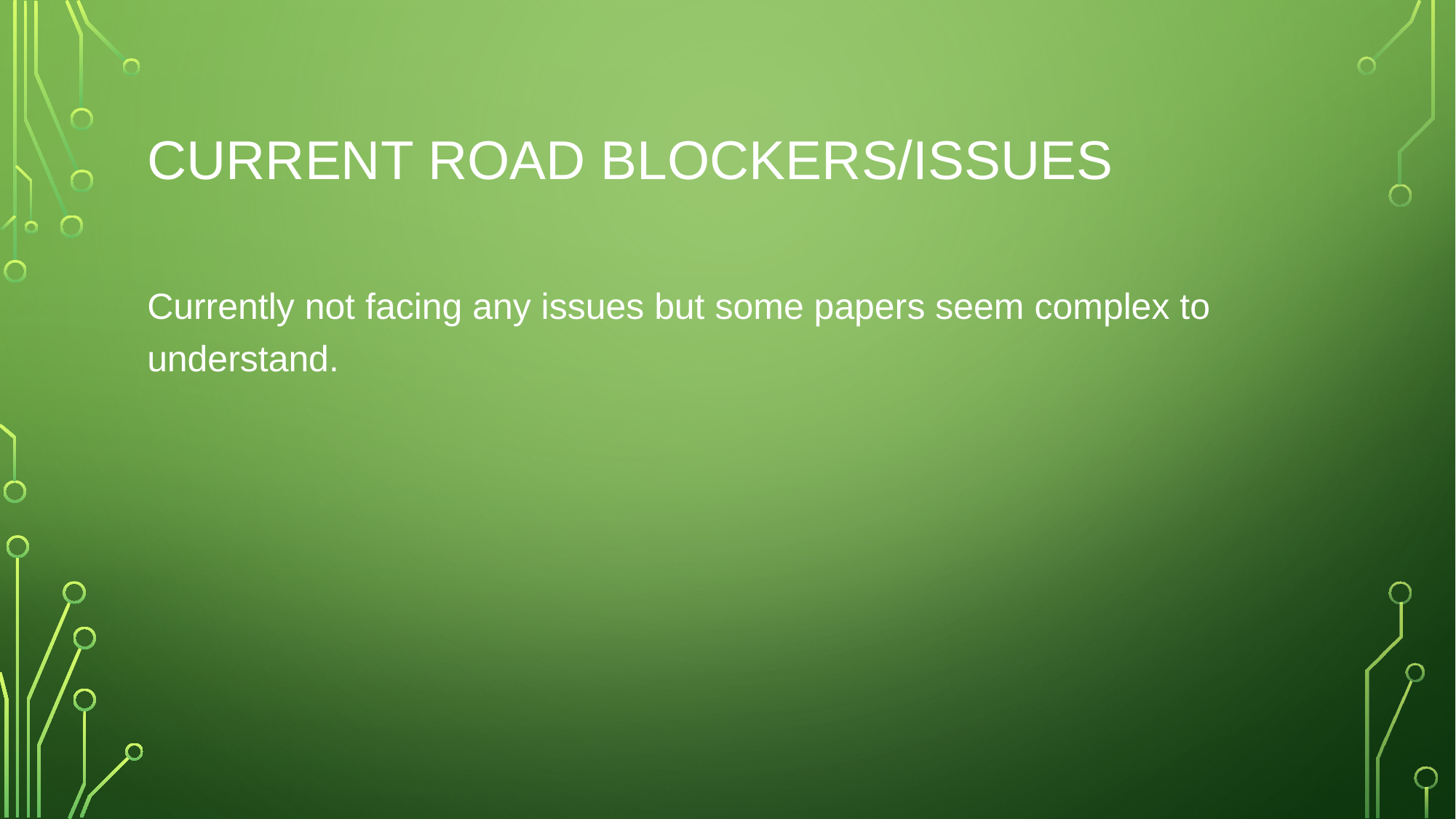

# Current road blockers/issues
Currently not facing any issues but some papers seem complex to understand.